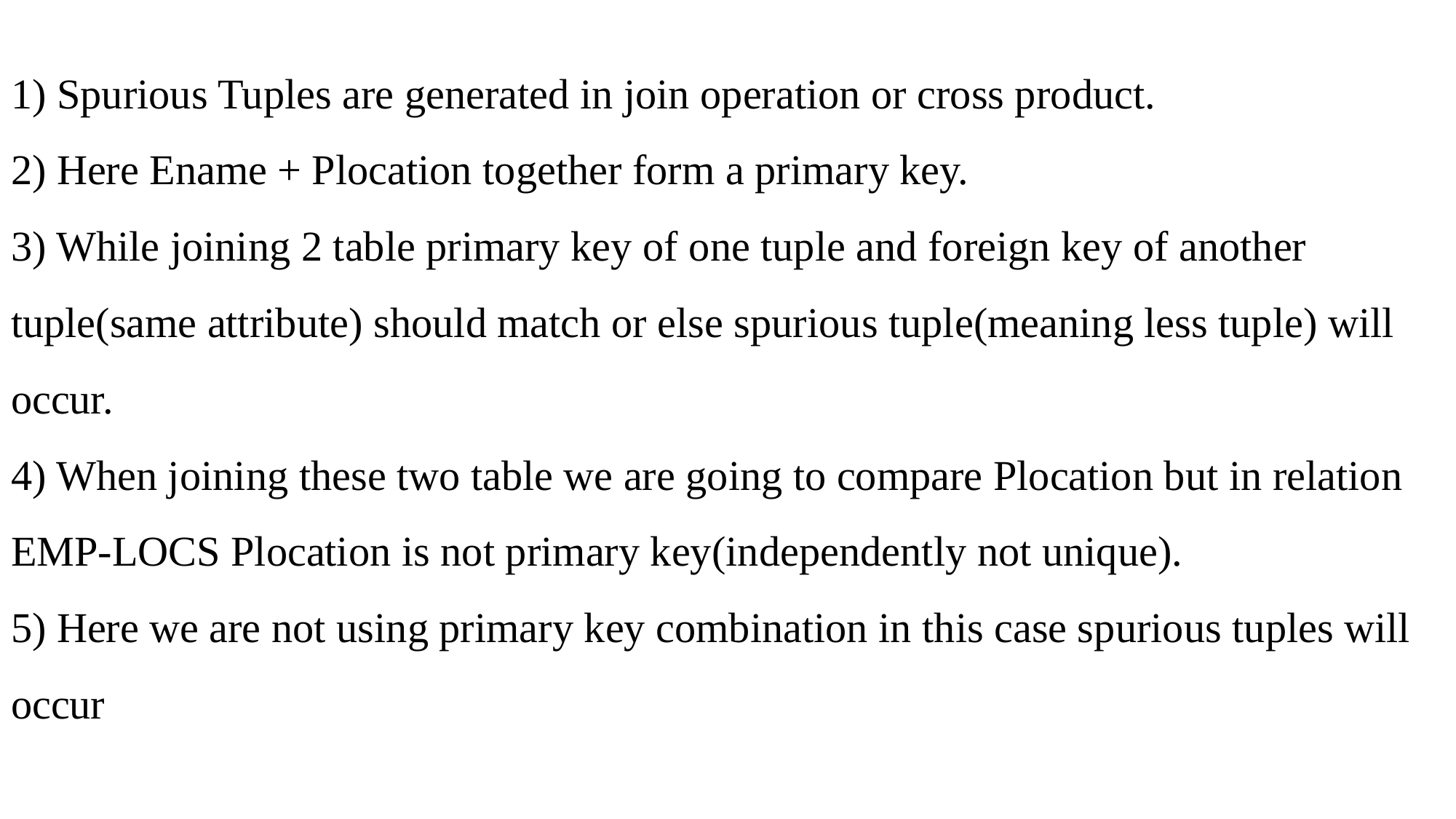

# 1) Spurious Tuples are generated in join operation or cross product. 2) Here Ename + Plocation together form a primary key. 3) While joining 2 table primary key of one tuple and foreign key of another tuple(same attribute) should match or else spurious tuple(meaning less tuple) will occur. 4) When joining these two table we are going to compare Plocation but in relation EMP-LOCS Plocation is not primary key(independently not unique). 5) Here we are not using primary key combination in this case spurious tuples will occur